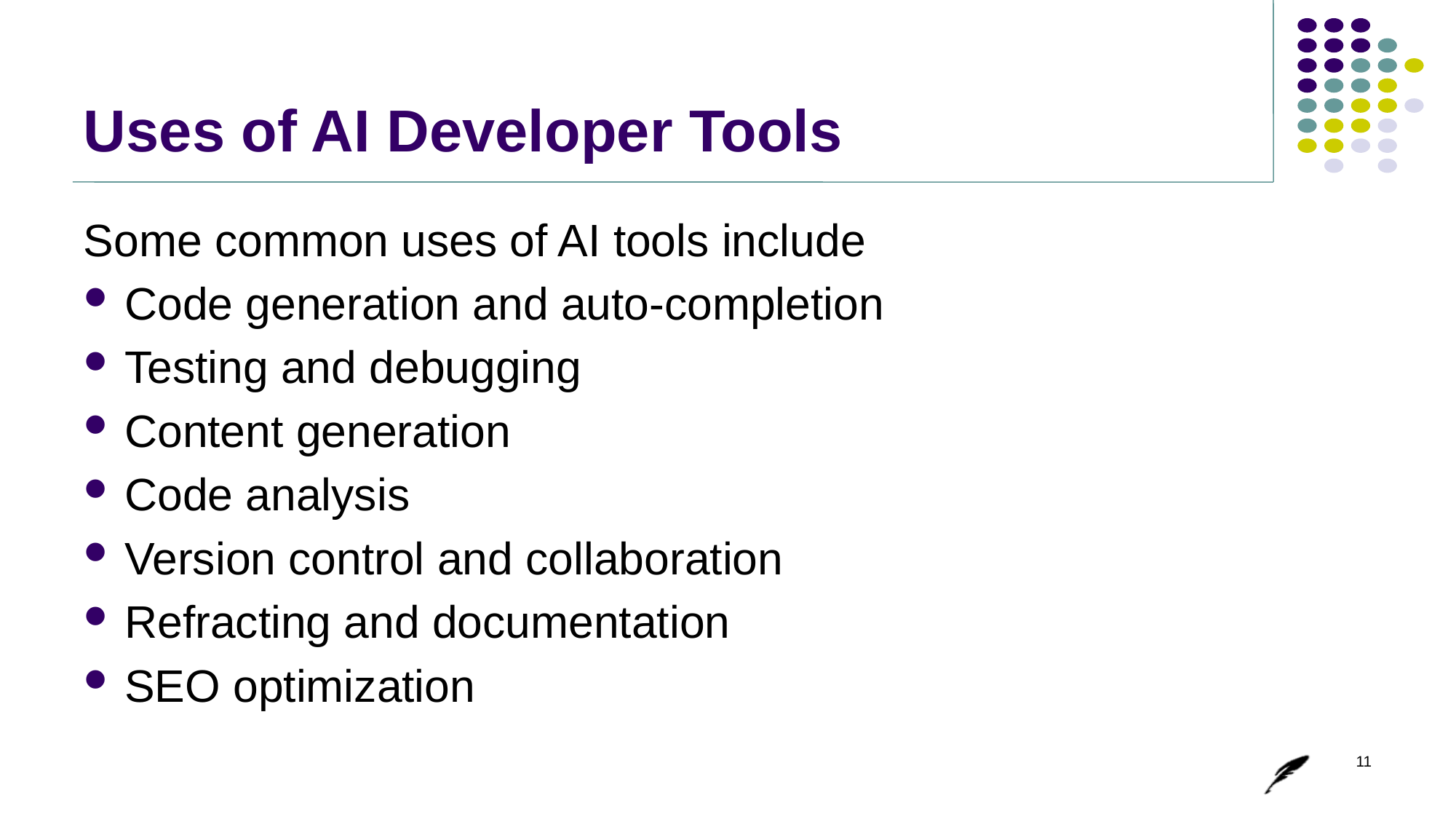

# Uses of AI Developer Tools
Some common uses of AI tools include
Code generation and auto-completion
Testing and debugging
Content generation
Code analysis
Version control and collaboration
Refracting and documentation
SEO optimization
11